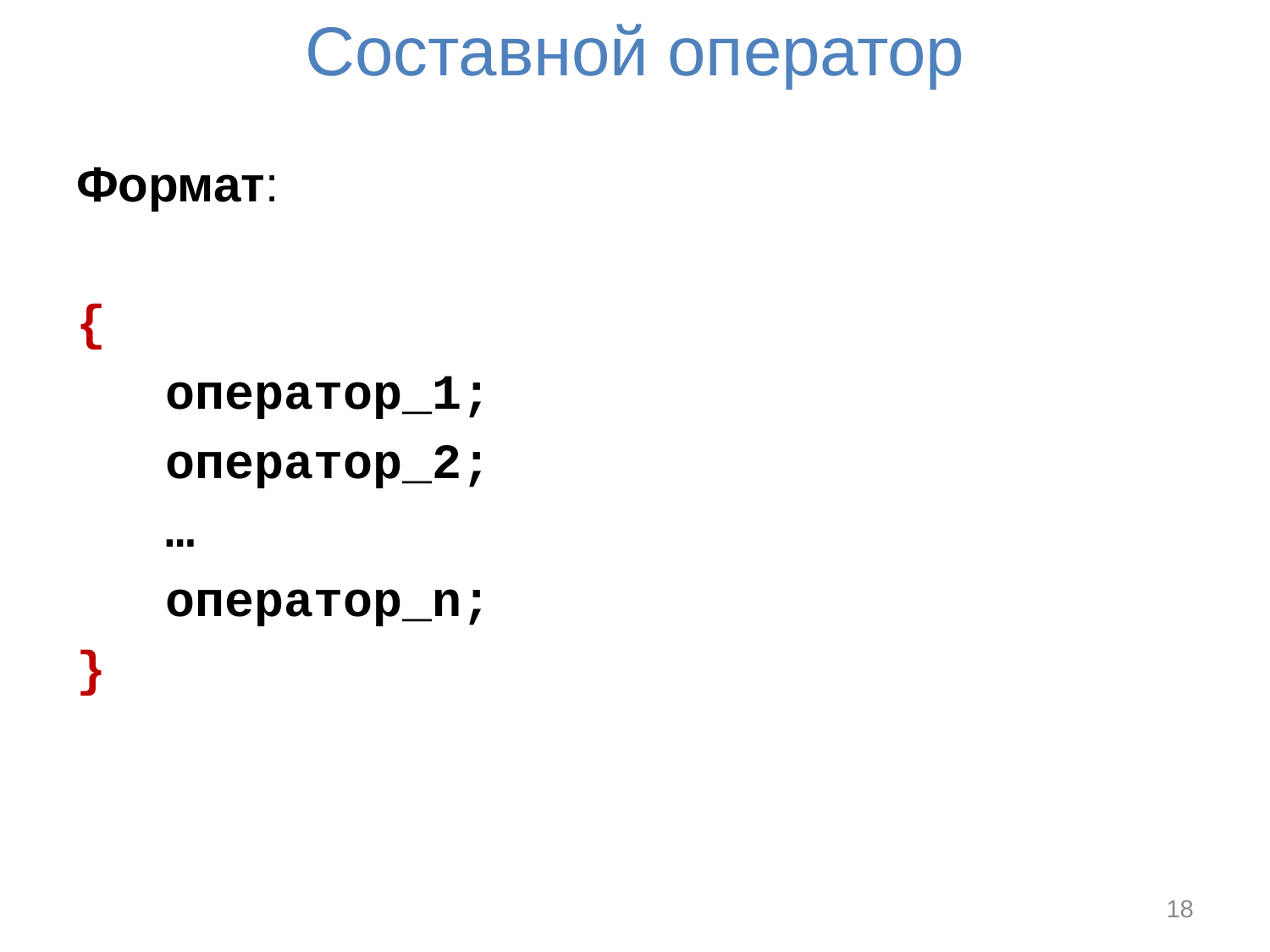

# Составной оператор
Формат:

{
   оператор_1;
   оператор_2;
   …
   оператор_n;
}
18